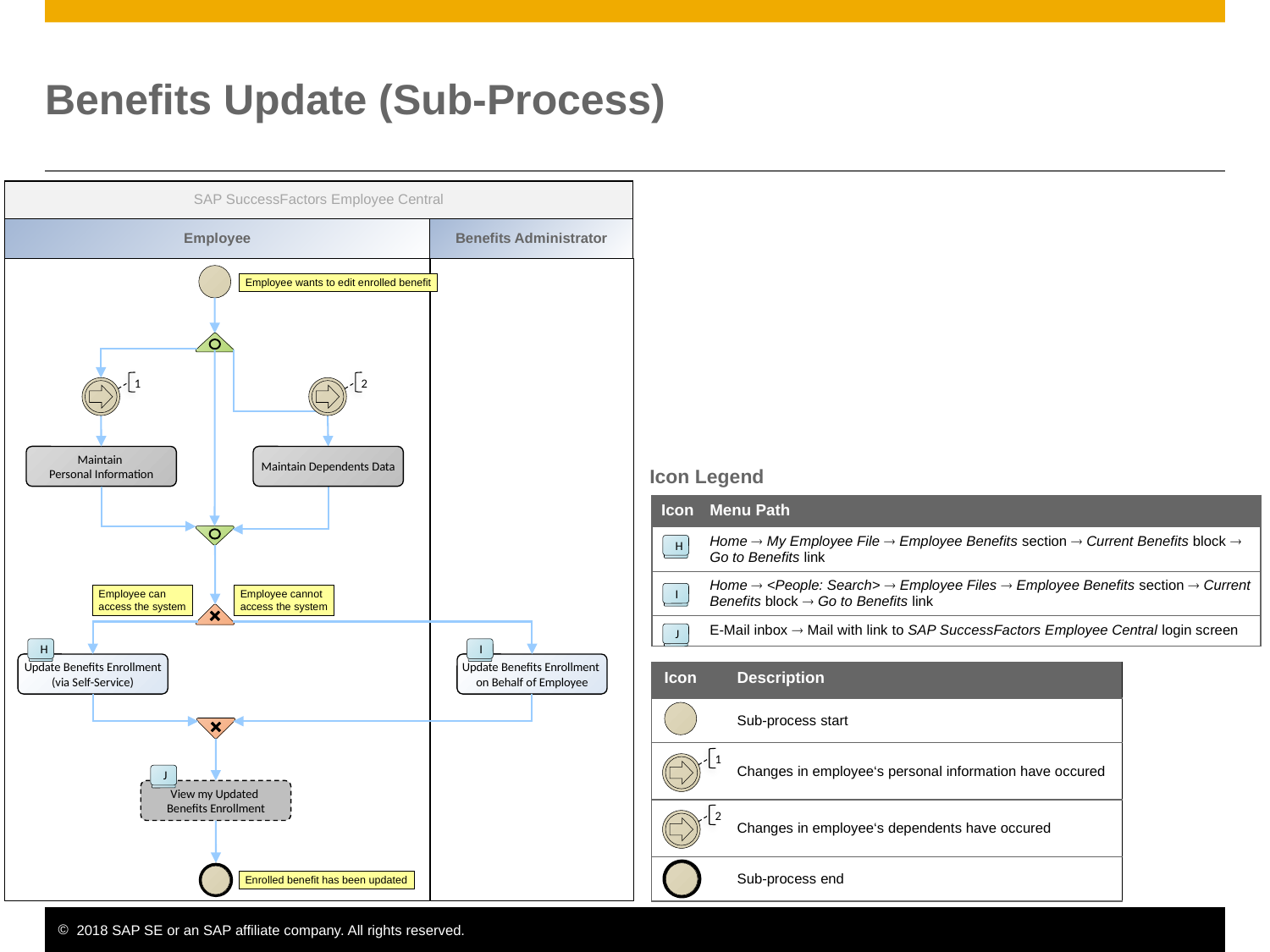

# Benefits Update (Sub-Process)
SAP SuccessFactors Employee Central
Employee
Benefits Administrator

Employee wants to edit enrolled benefit

1

2

Maintain
Personal Information

Maintain Dependents Data
Icon Legend
| Icon | Menu Path |
| --- | --- |
|  | Home → My Employee File → Employee Benefits section → Current Benefits block → Go to Benefits link |
|  | Home → <People: Search> → Employee Files → Employee Benefits section → Current Benefits block → Go to Benefits link |
|  | E-Mail inbox → Mail with link to SAP SuccessFactors Employee Central login screen |

H

I

Employee can
access the system
Employee cannot
access the system

J

H

Update Benefits Enrollment
(via Self-Service)

I

Update Benefits Enrollment
on Behalf of Employee

| Icon | Description |
| --- | --- |
|  | Sub-process start |
|  | Changes in employee‘s personal information have occured |
|  | Changes in employee‘s dependents have occured |
|  | Sub-process end |

1

J

View my Updated
Benefits Enrollment

2

Enrolled benefit has been updated